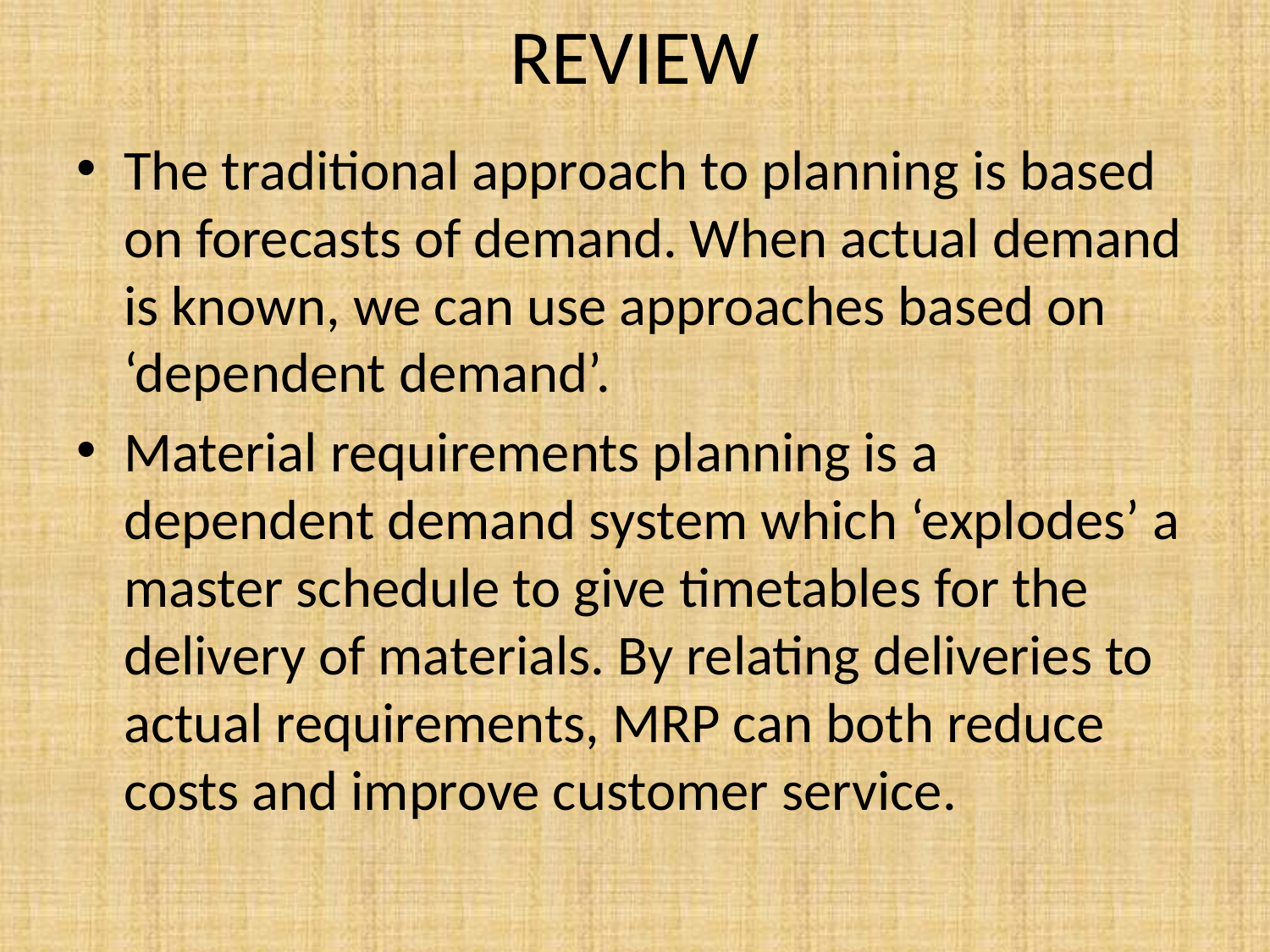

# REVIEW
The traditional approach to planning is based on forecasts of demand. When actual demand is known, we can use approaches based on ‘dependent demand’.
Material requirements planning is a dependent demand system which ‘explodes’ a master schedule to give timetables for the delivery of materials. By relating deliveries to actual requirements, MRP can both reduce costs and improve customer service.